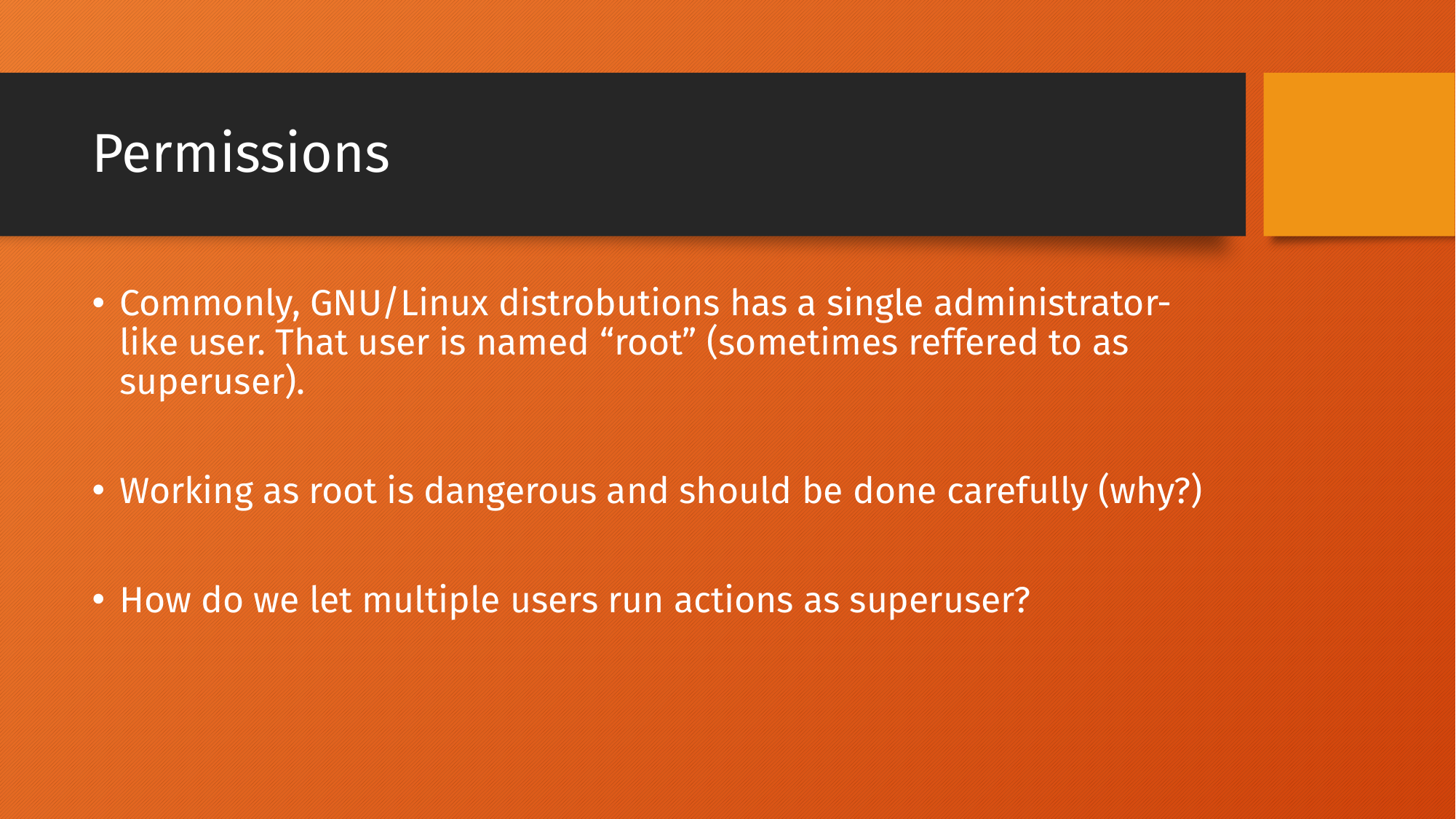

# Permissions
Commonly, GNU/Linux distrobutions has a single administrator-like user. That user is named “root” (sometimes reffered to as superuser).

Working as root is dangerous and should be done carefully (why?)

How do we let multiple users run actions as superuser?